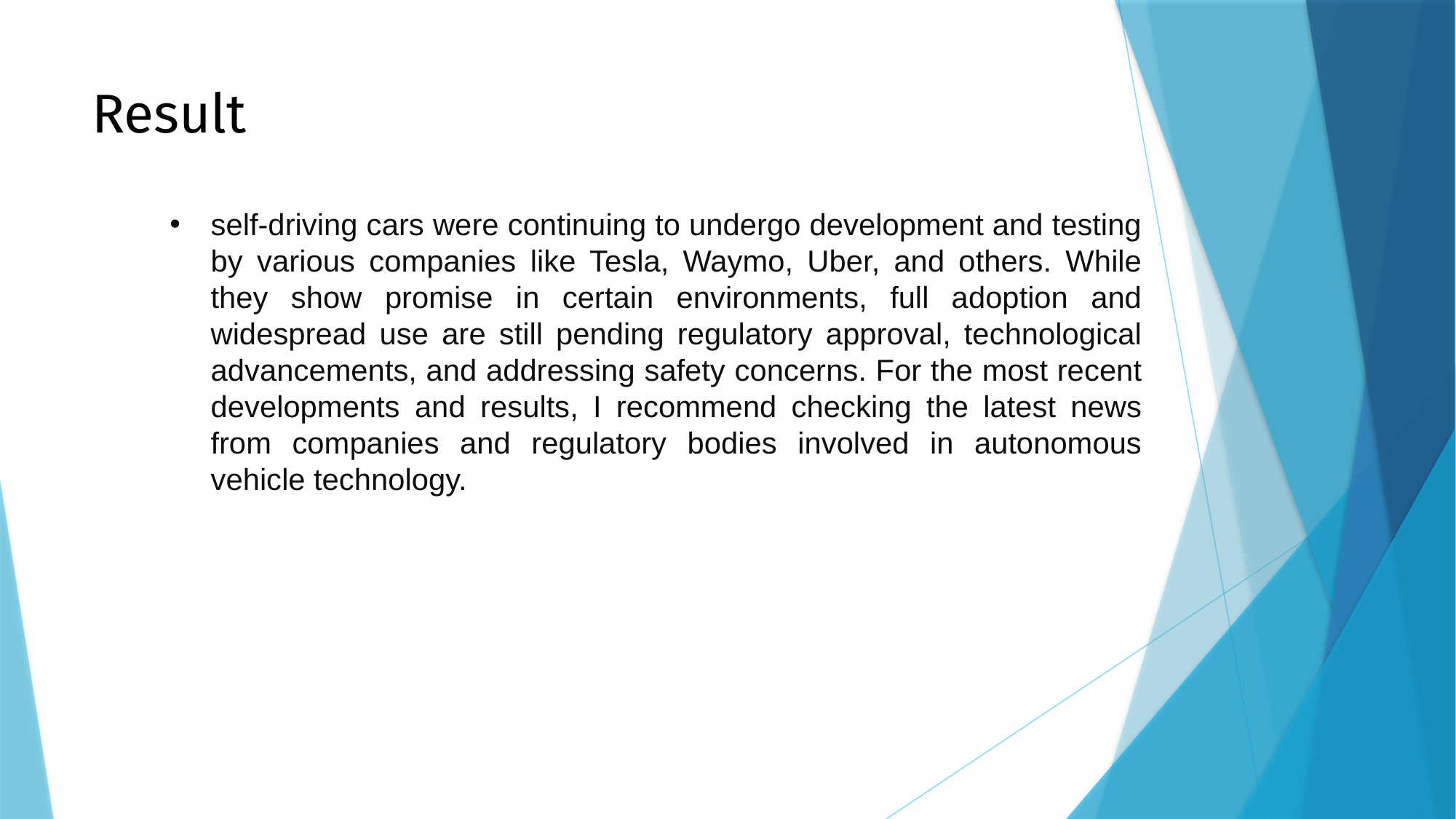

# Result
self-driving cars were continuing to undergo development and testing by various companies like Tesla, Waymo, Uber, and others. While they show promise in certain environments, full adoption and widespread use are still pending regulatory approval, technological advancements, and addressing safety concerns. For the most recent developments and results, I recommend checking the latest news from companies and regulatory bodies involved in autonomous vehicle technology.